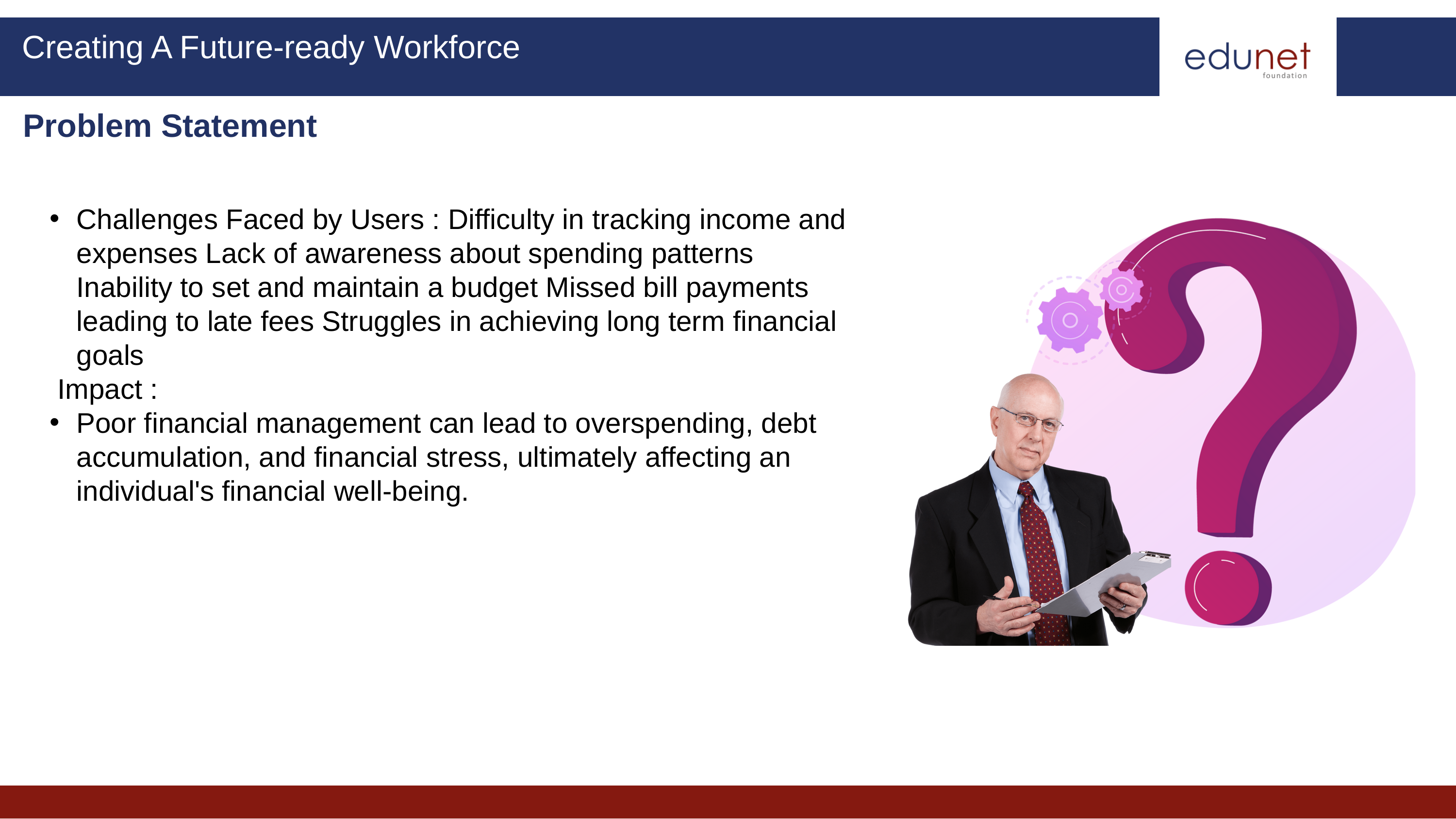

Creating A Future-ready Workforce

Problem Statement

Challenges Faced by Users : Difficulty in tracking income and expenses Lack of awareness about spending patterns    Inability to set and maintain a budget Missed bill payments leading to late fees Struggles in achieving long term financial goals
 Impact :
Poor financial management can lead to overspending, debt accumulation, and financial stress, ultimately affecting an individual's financial well-being.